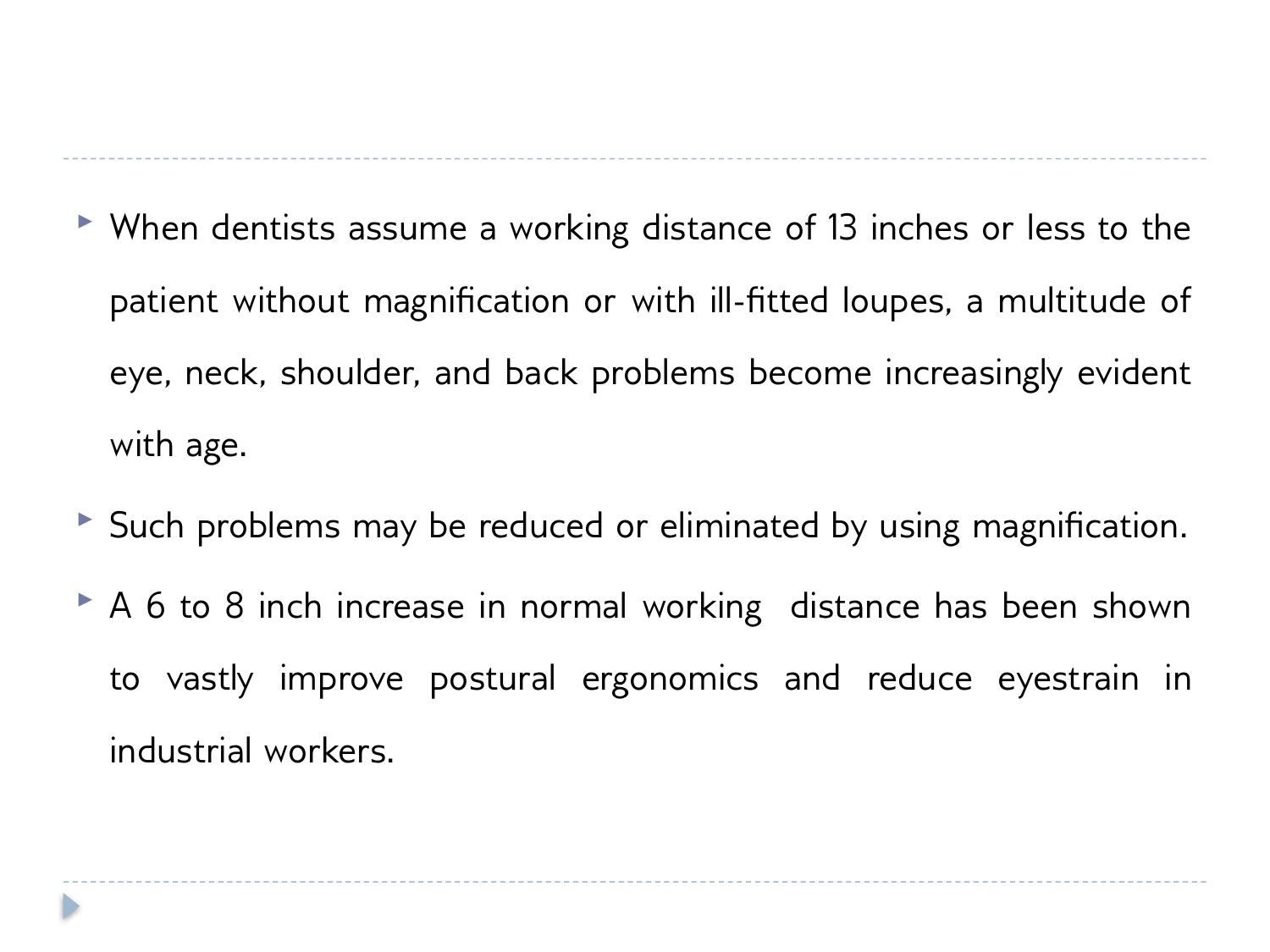

#
When dentists assume a working distance of 13 inches or less to the patient without magnification or with ill-fitted loupes, a multitude of eye, neck, shoulder, and back problems become increasingly evident with age.
Such problems may be reduced or eliminated by using magnification.
A 6 to 8 inch increase in normal working  distance has been shown to vastly improve postural ergonomics and reduce eyestrain in industrial workers.